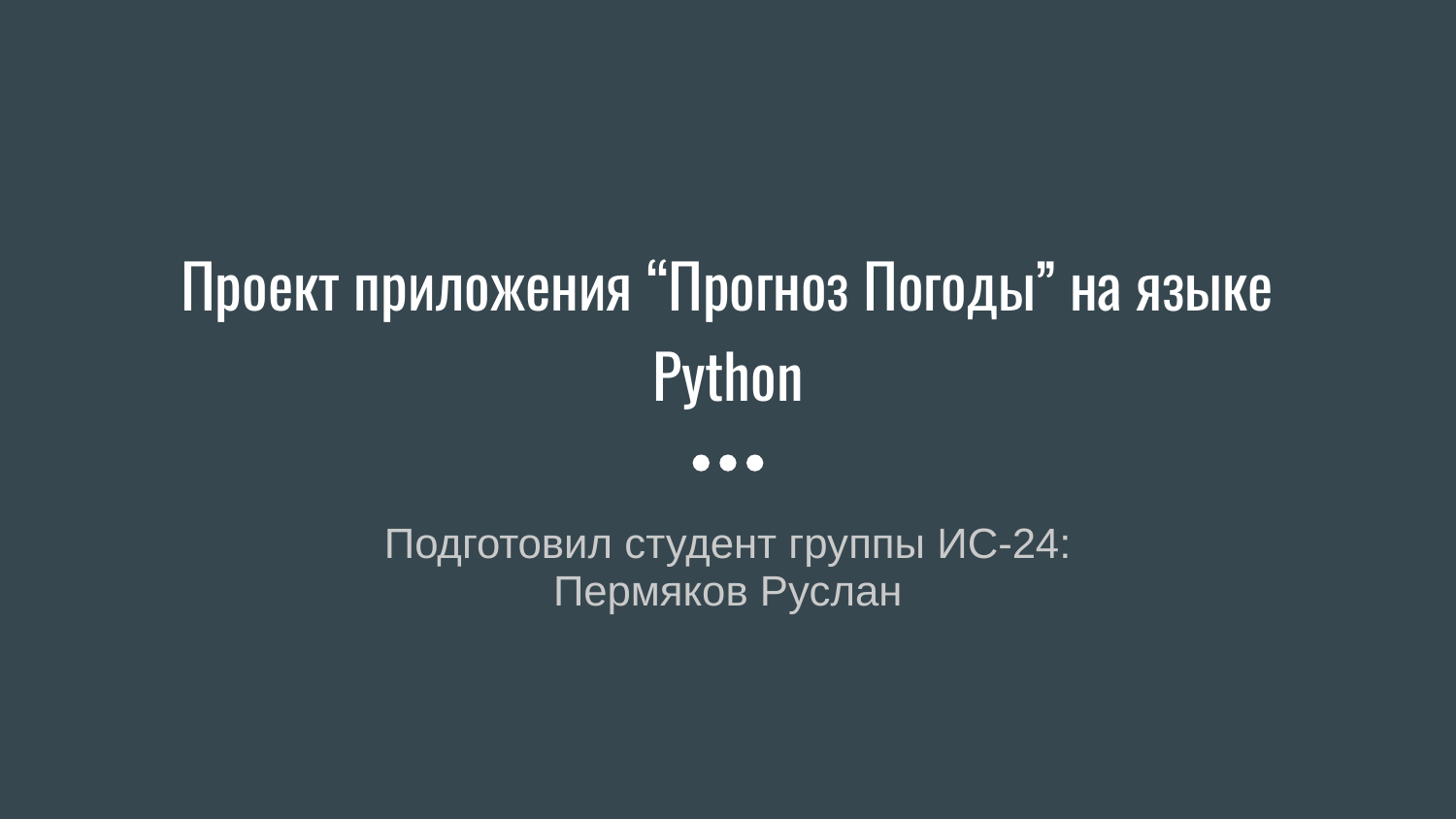

# Проект приложения “Прогноз Погоды” на языке Python
Подготовил студент группы ИС-24:
Пермяков Руслан